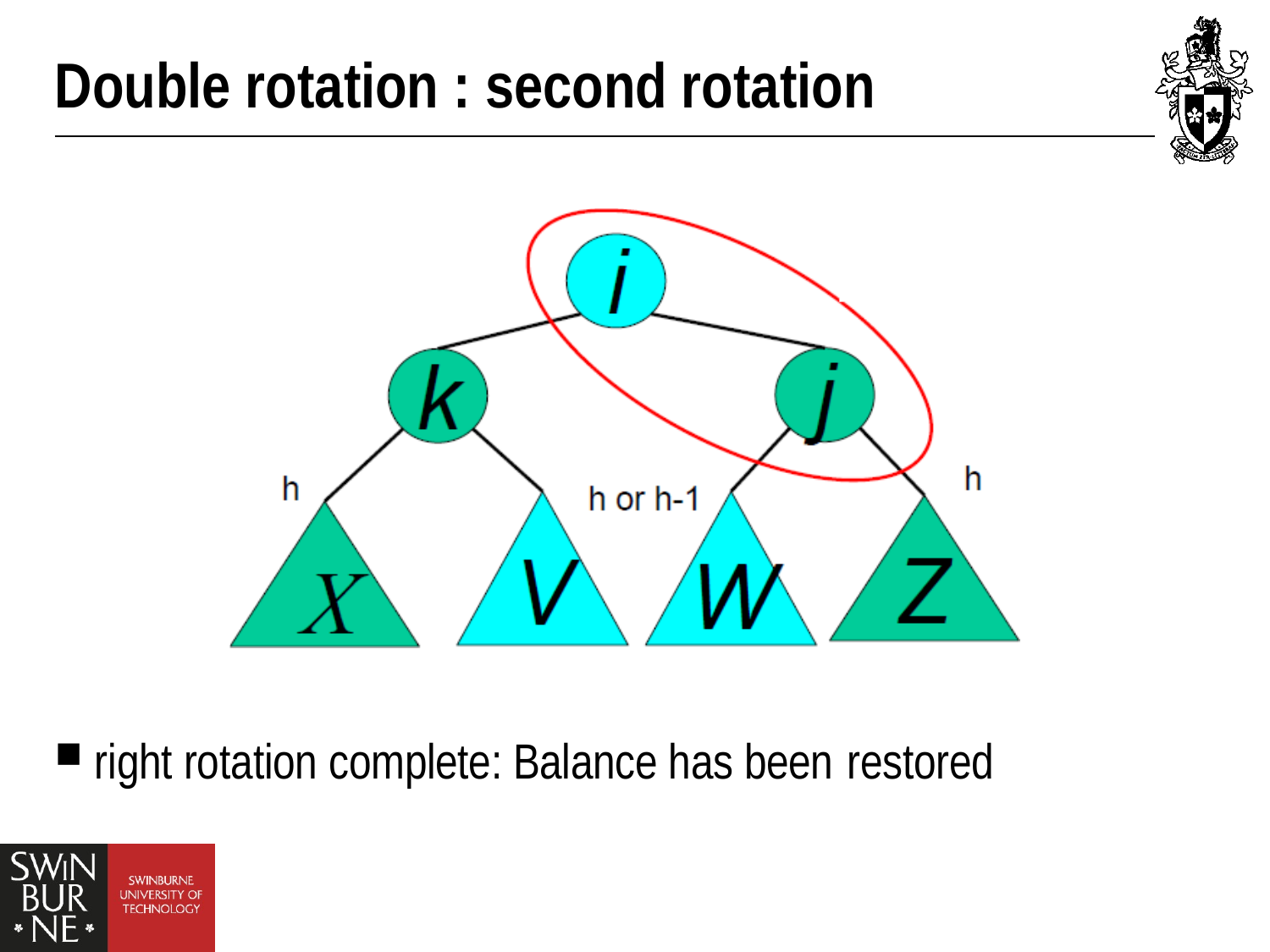

# Double rotation : second rotation

right rotation complete: Balance has been restored